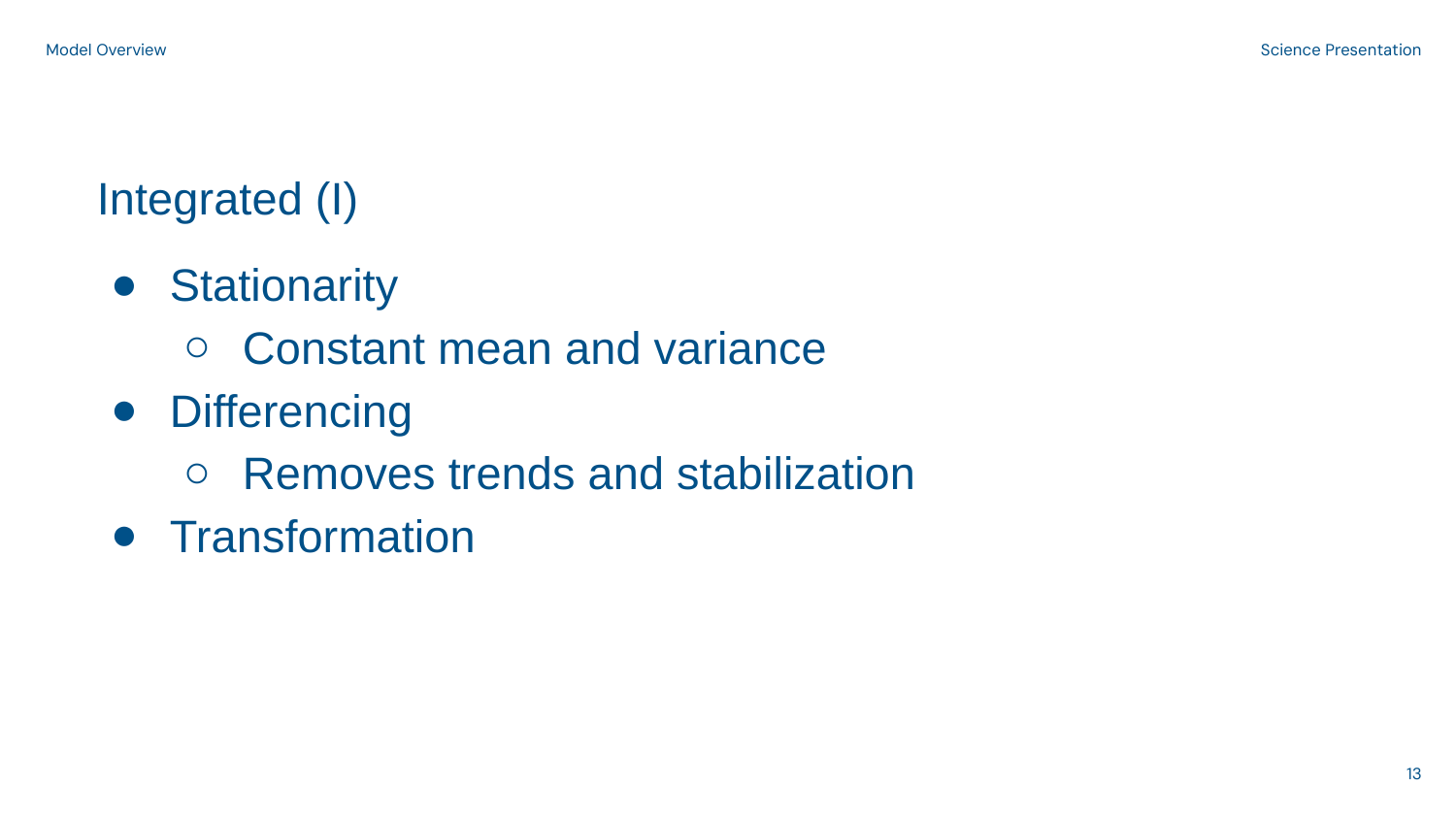

Model Overview
Science Presentation
Integrated (I)
Stationarity
Constant mean and variance
Differencing
Removes trends and stabilization
Transformation

13